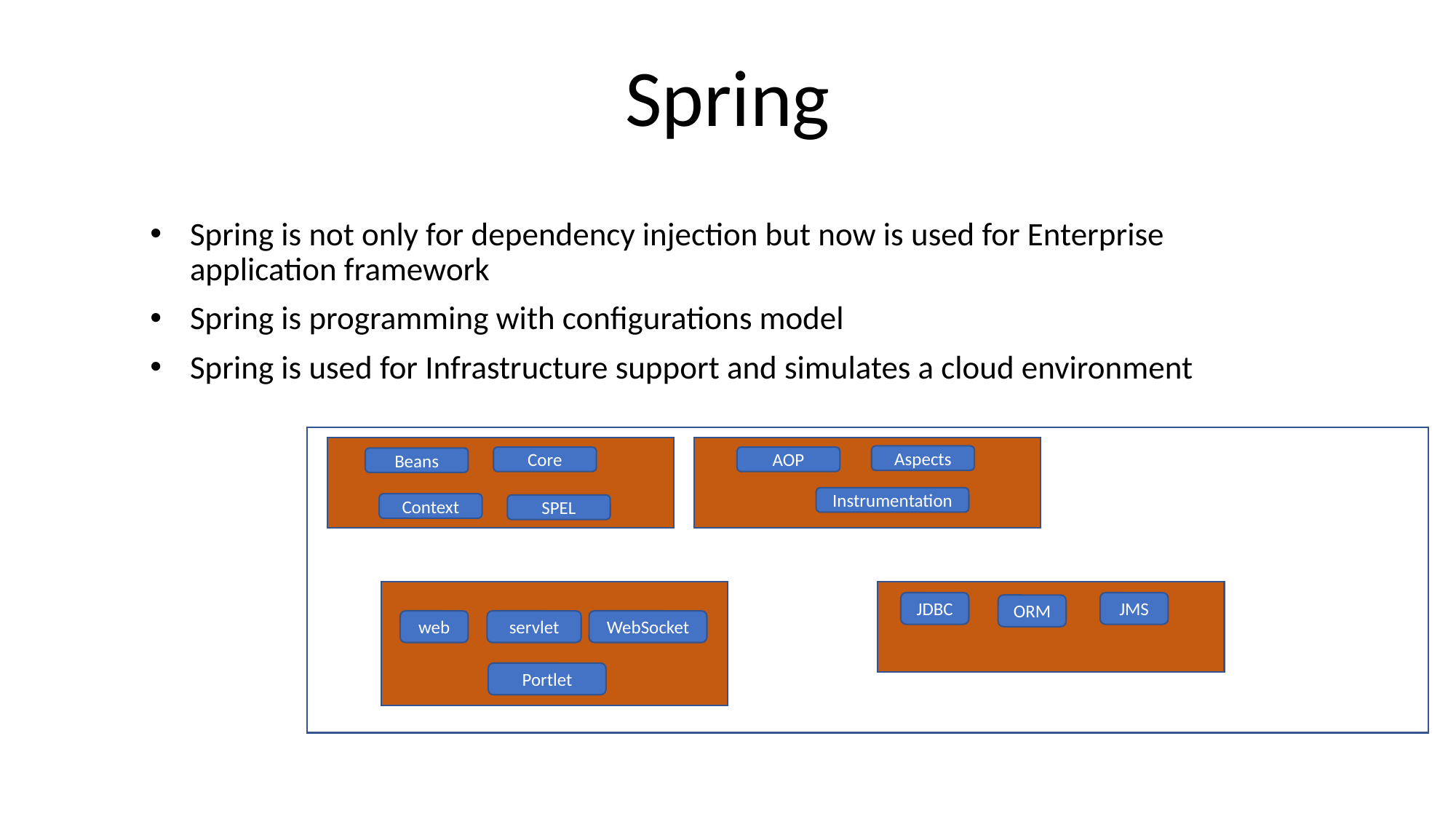

# Spring
Spring is not only for dependency injection but now is used for Enterprise application framework
Spring is programming with configurations model
Spring is used for Infrastructure support and simulates a cloud environment

Aspects
Core
AOP
Beans
Instrumentation
Context
SPEL

JMS
JDBC
ORM
servlet
WebSocket
web
Portlet